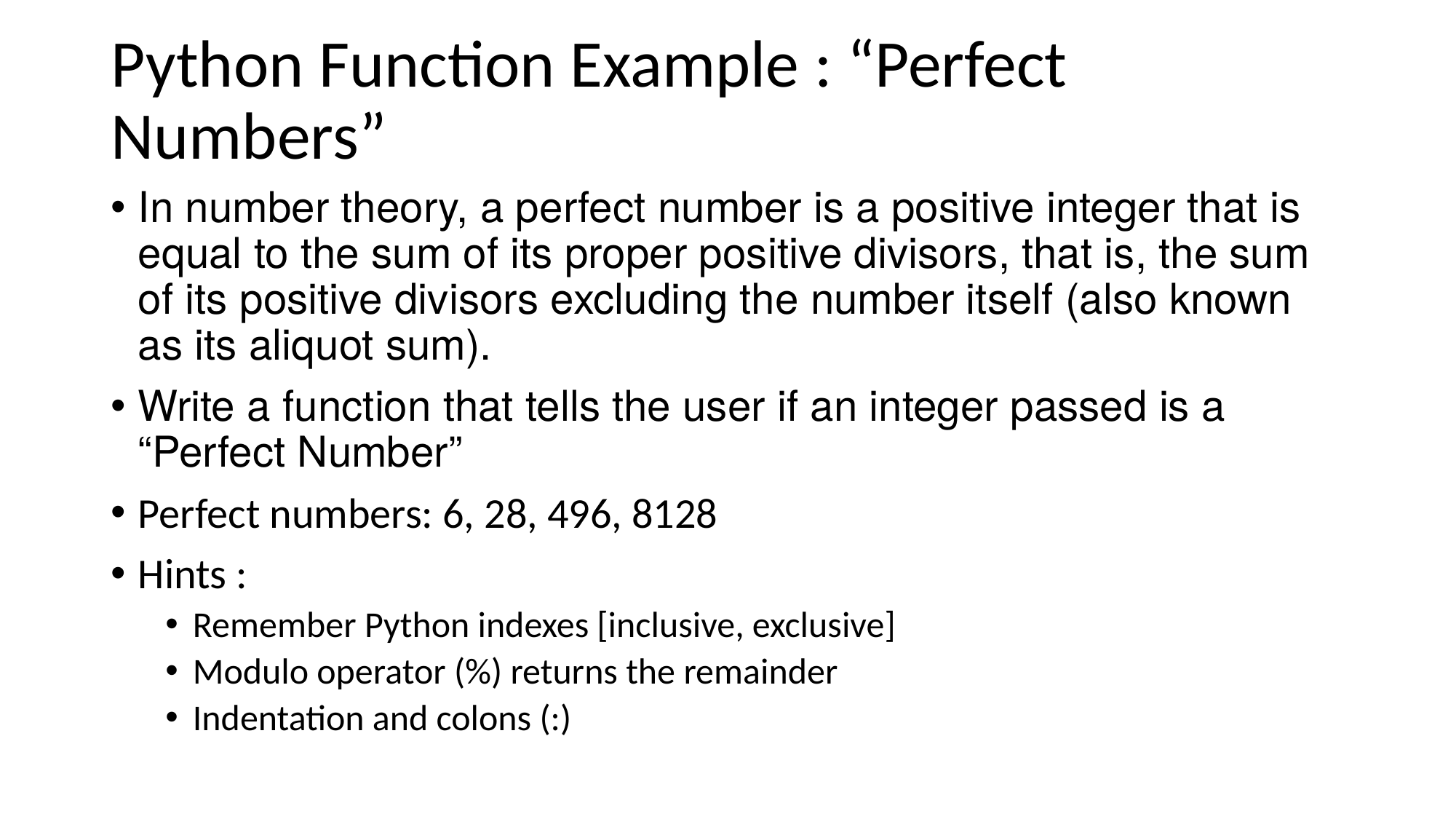

# Python Function Example : “Perfect Numbers”
In number theory, a perfect number is a positive integer that is equal to the sum of its proper positive divisors, that is, the sum of its positive divisors excluding the number itself (also known as its aliquot sum).
Write a function that tells the user if an integer passed is a “Perfect Number”
Perfect numbers: 6, 28, 496, 8128
Hints :
Remember Python indexes [inclusive, exclusive]
Modulo operator (%) returns the remainder
Indentation and colons (:)